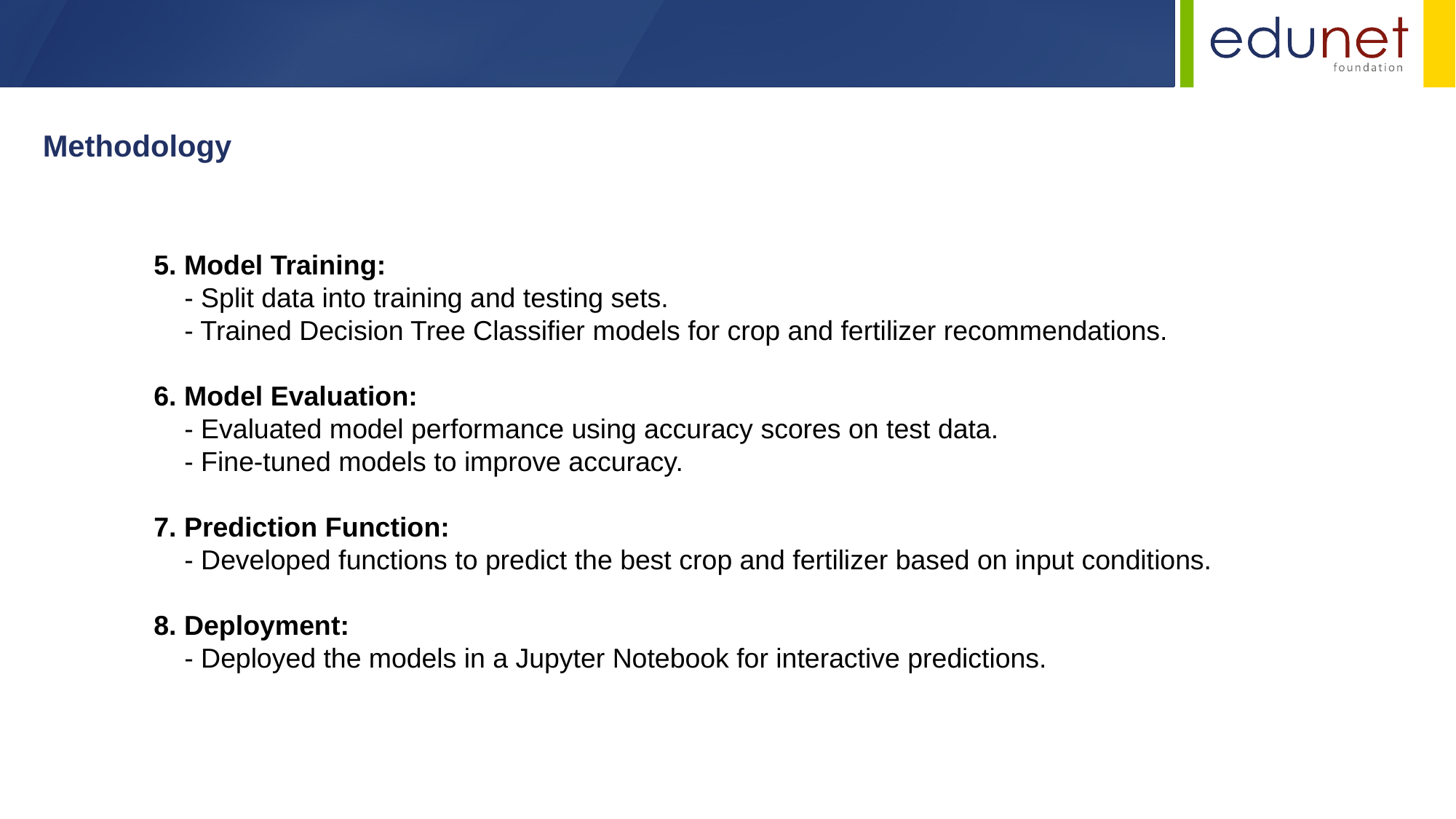

Methodology
5. Model Training:
    - Split data into training and testing sets.
    - Trained Decision Tree Classifier models for crop and fertilizer recommendations.

6. Model Evaluation:
    - Evaluated model performance using accuracy scores on test data.
    - Fine-tuned models to improve accuracy.

7. Prediction Function:
    - Developed functions to predict the best crop and fertilizer based on input conditions.

8. Deployment:
    - Deployed the models in a Jupyter Notebook for interactive predictions.